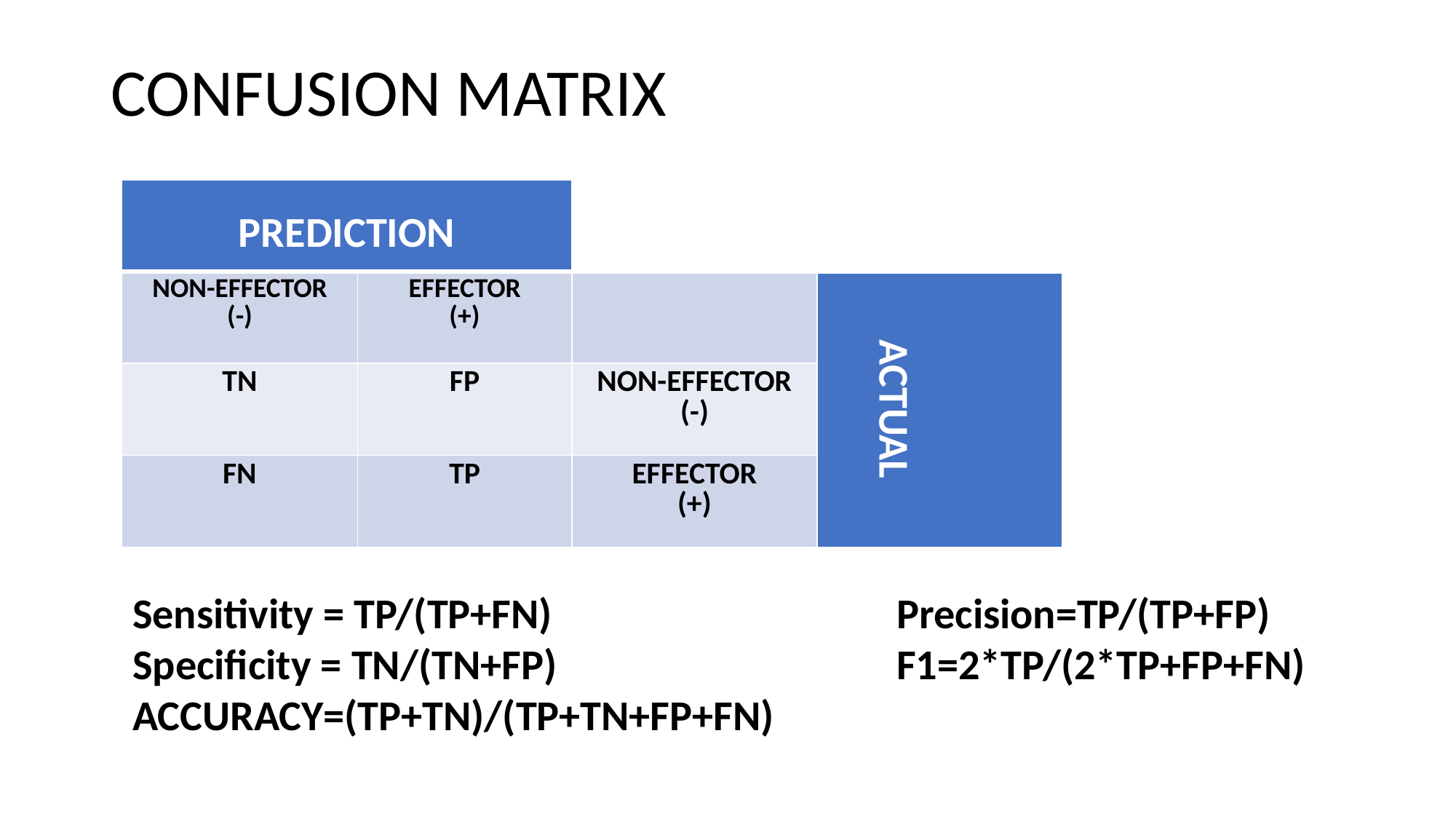

# CONFUSION MATRIX
| PREDICTION |  |  |  |
| --- | --- | --- | --- |
| NON-EFFECTOR (-) | EFFECTOR (+) |  | ACTUAL |
| TN | FP | NON-EFFECTOR (-) |  |
| FN | TP | EFFECTOR (+) |  |
Sensitivity = TP/(TP+FN)				Precision=TP/(TP+FP)
Specificity = TN/(TN+FP)				F1=2*TP/(2*TP+FP+FN)
ACCURACY=(TP+TN)/(TP+TN+FP+FN)